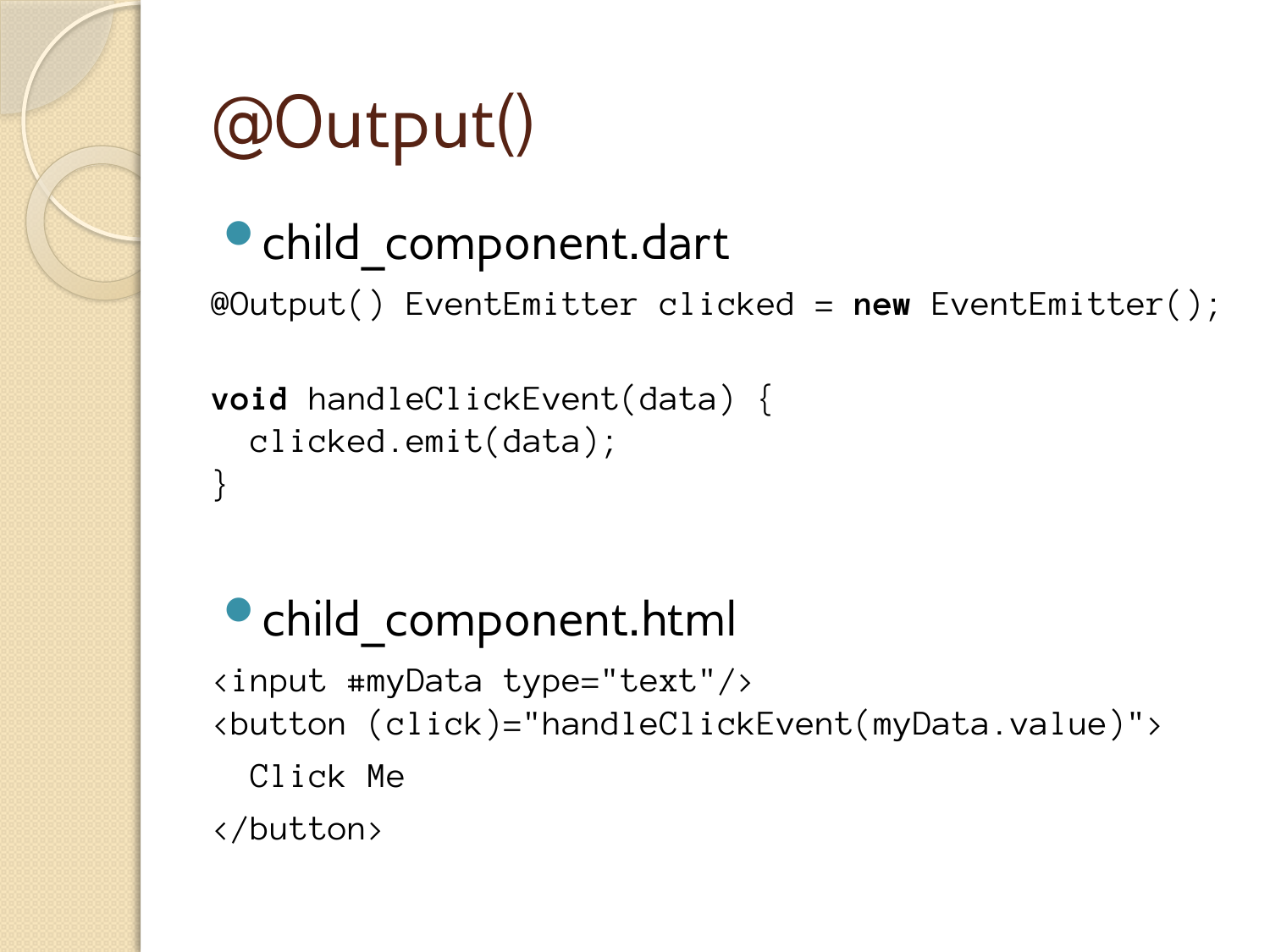

# @Output()
child_component.dart
@Output() EventEmitter clicked = new EventEmitter();
void handleClickEvent(data) {
  clicked.emit(data);
}

child_component.html
<input #myData type="text"/>
<button (click)="handleClickEvent(myData.value)">
  Click Me
</button>